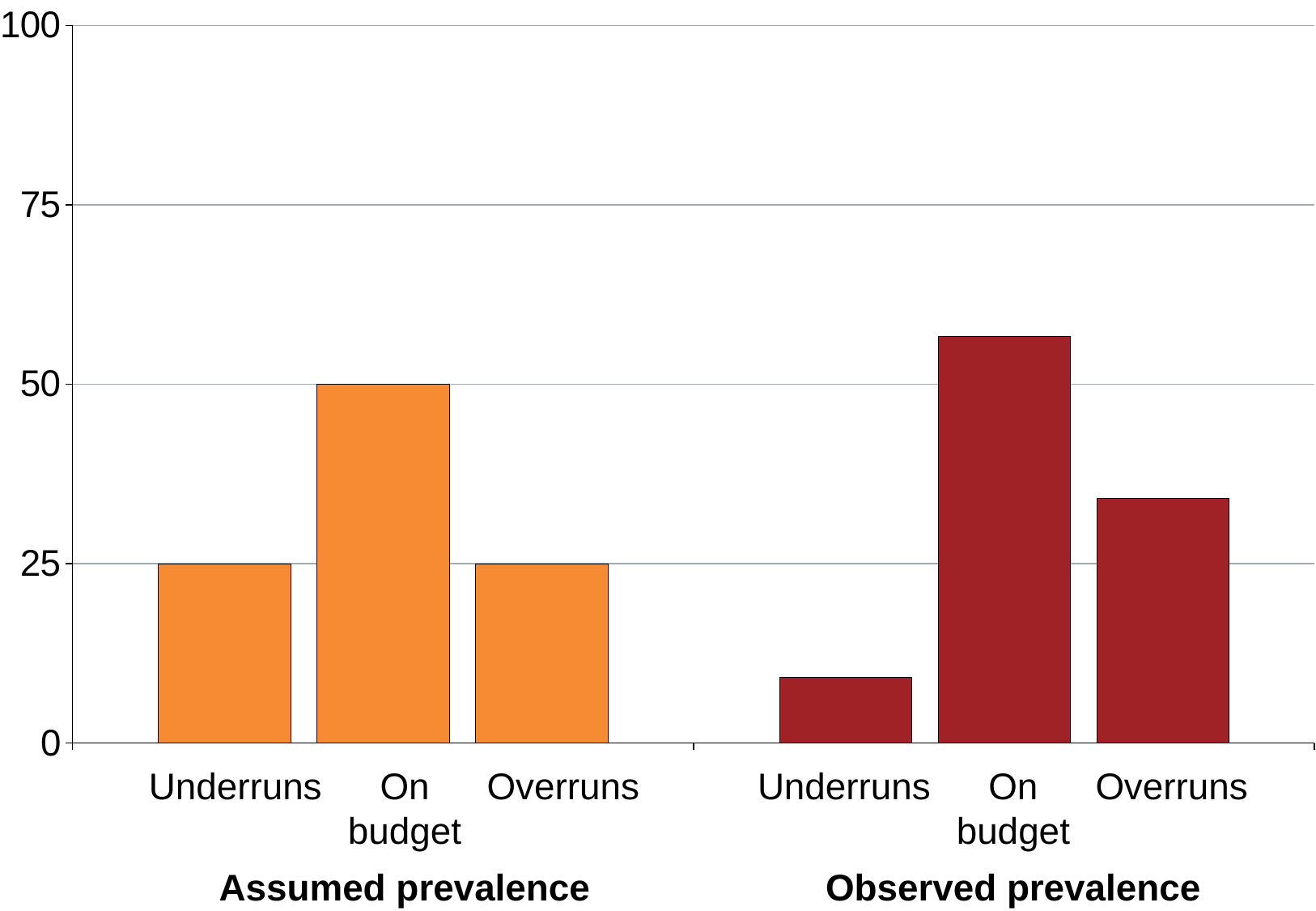

### Chart

| Category | Underrun  | On budget | Overrun |
|---|---|---|---|
| Assumed | 25.0 | 50.0 | 25.0 |
| Observed | 9.225092250922495 | 56.64206642066421 | 34.1328413284133 |
Underruns
On
budget
Overruns
Underruns
On
budget
Overruns
Assumed prevalence
Observed prevalence